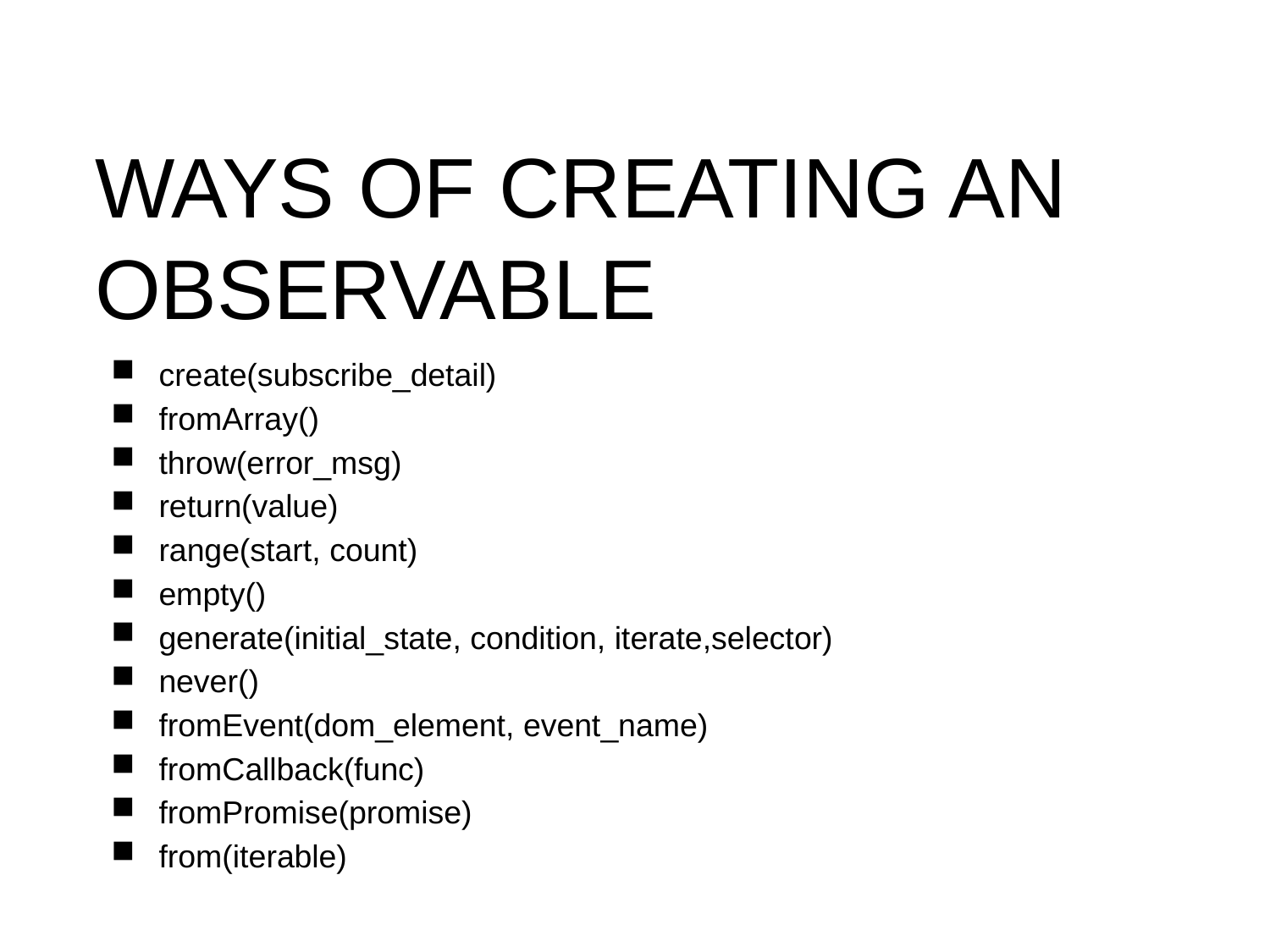

WAYS OF CREATING AN OBSERVABLE
create(subscribe_detail)
fromArray()
throw(error_msg)
return(value)
range(start, count)
empty()
generate(initial_state, condition, iterate,selector)
never()
fromEvent(dom_element, event_name)
fromCallback(func)
fromPromise(promise)
from(iterable)